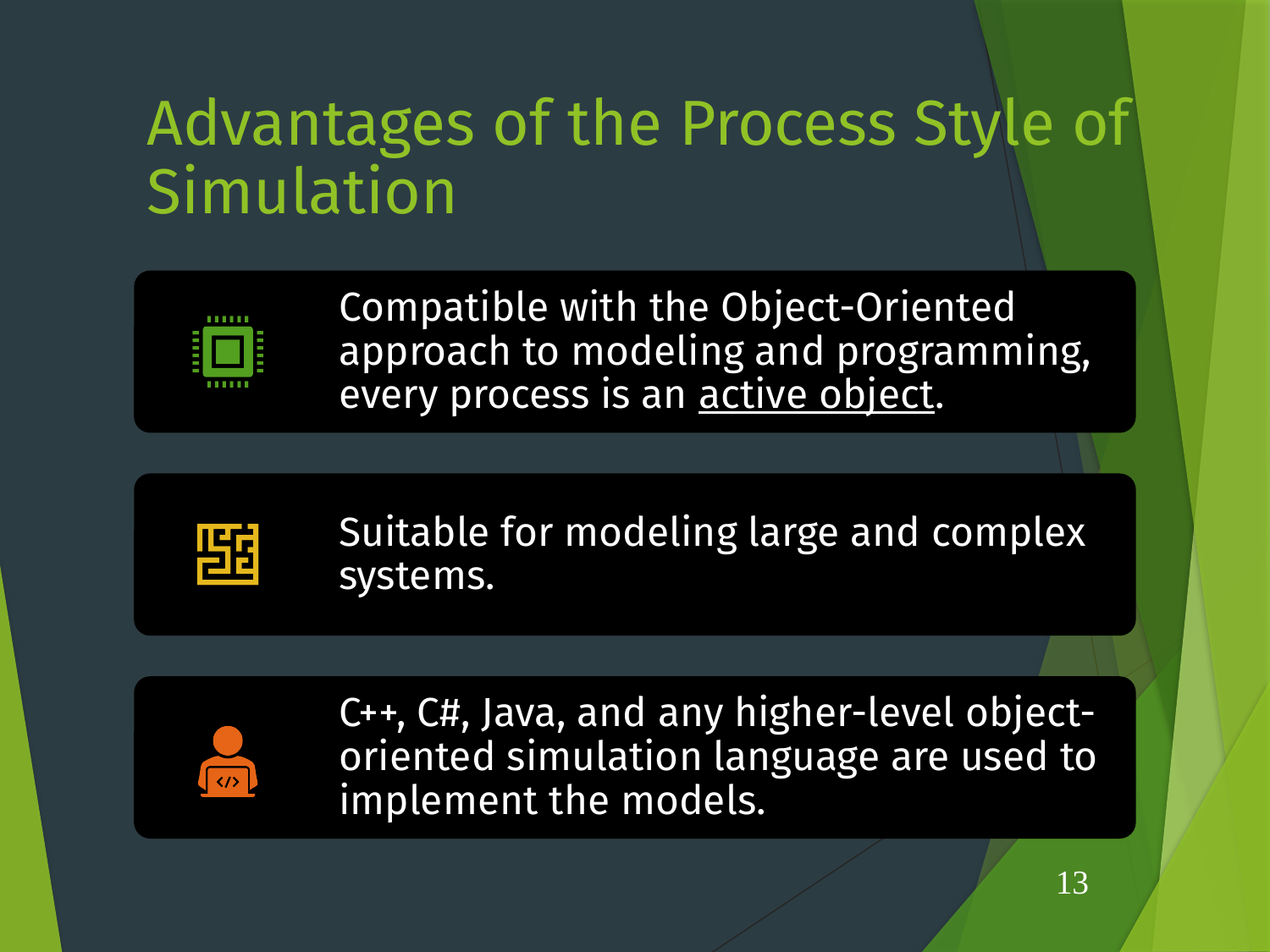

# Advantages of the Process Style of Simulation
Compatible with the Object-Oriented approach to modeling and programming, every process is an active object.
Suitable for modeling large and complex systems.
C++, C#, Java, and any higher-level object-oriented simulation language are used to implement the models.
13